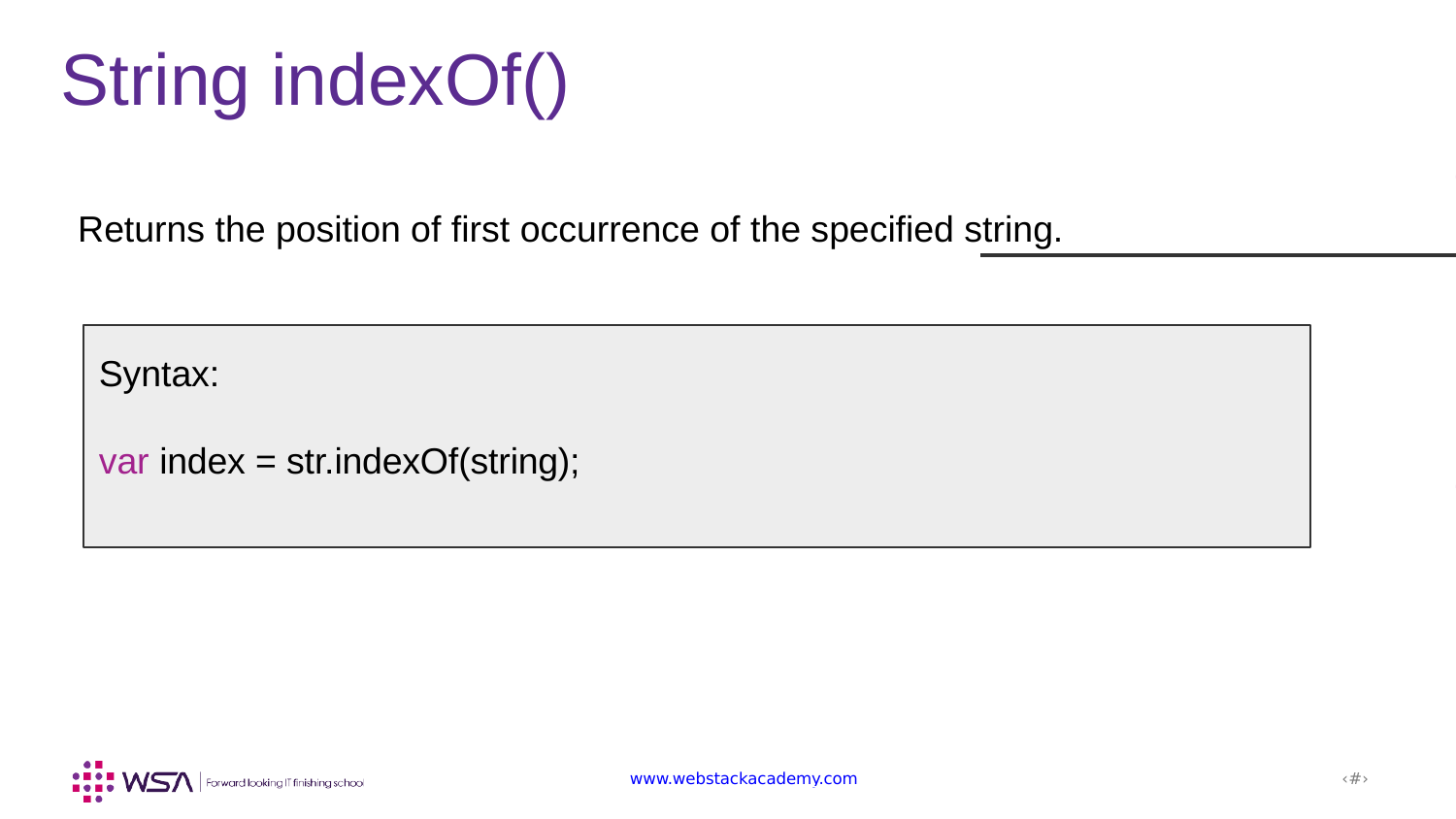

String indexOf()

Returns the position of first occurrence of the specified string.

Syntax:

var index = str.indexOf(string);

www.webstackacademy.com
‹#›